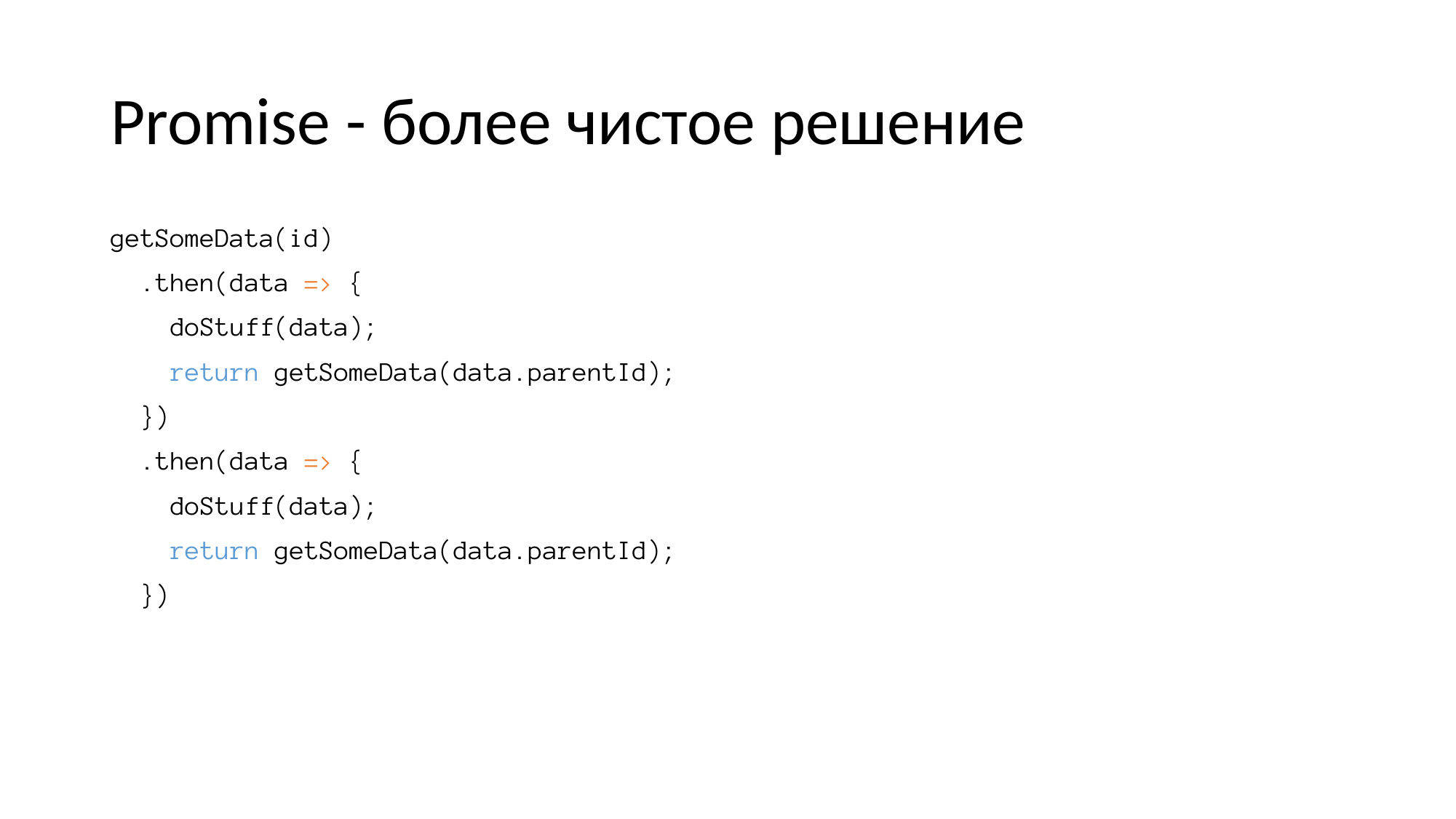

# Promise - более чистое решение
getSomeData(id)
  .then(data => {
    doStuff(data);
    return getSomeData(data.parentId);
  })
  .then(data => {
    doStuff(data);
    return getSomeData(data.parentId);
  })